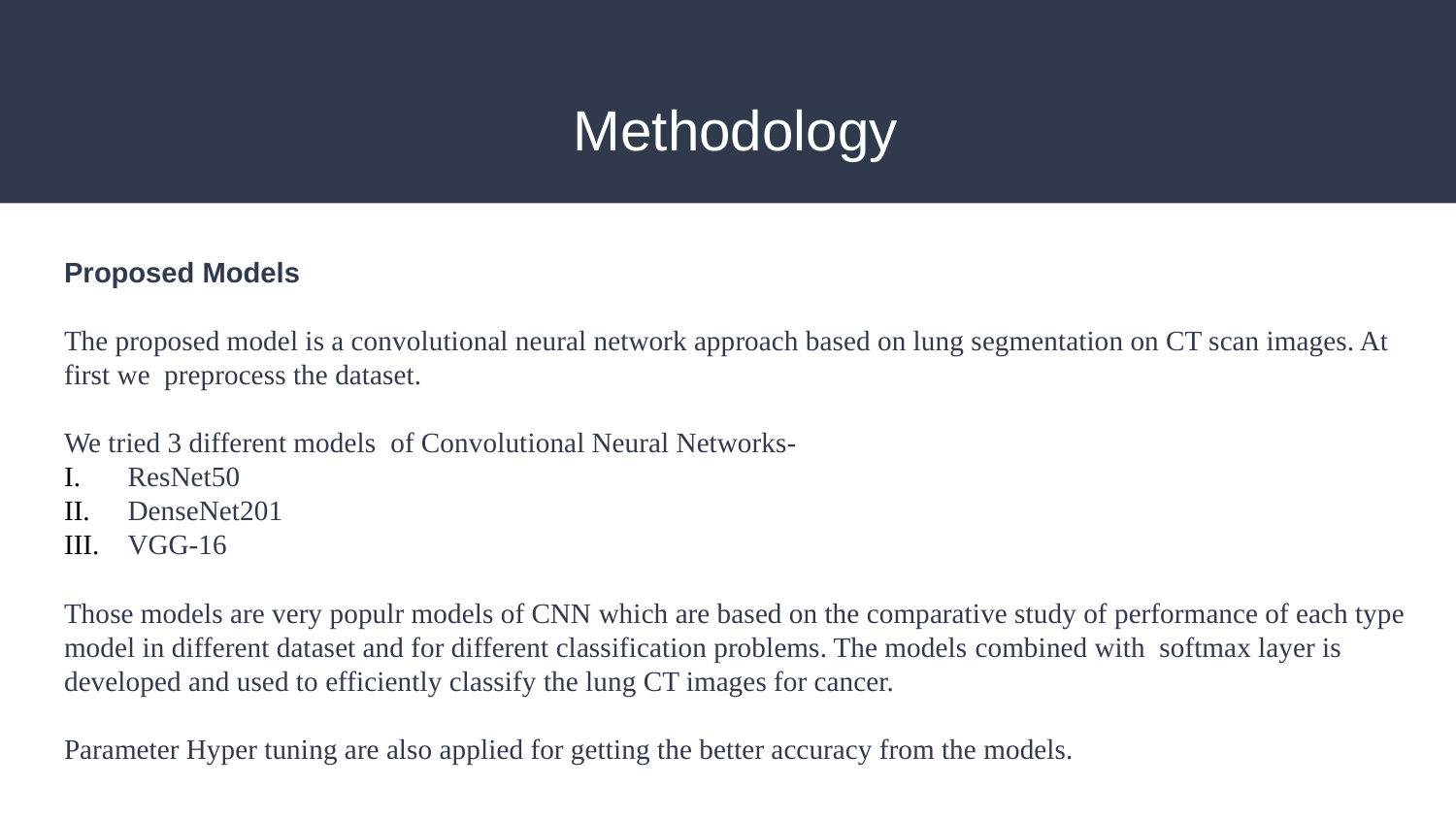

# Methodology
Proposed Models

The proposed model is a convolutional neural network approach based on lung segmentation on CT scan images. At first we  preprocess the dataset.

We tried 3 different models  of Convolutional Neural Networks-
ResNet50
DenseNet201
VGG-16

Those models are very populr models of CNN which are based on the comparative study of performance of each type model in different dataset and for different classification problems. The models combined with  softmax layer is  developed and used to efficiently classify the lung CT images for cancer.

Parameter Hyper tuning are also applied for getting the better accuracy from the models.